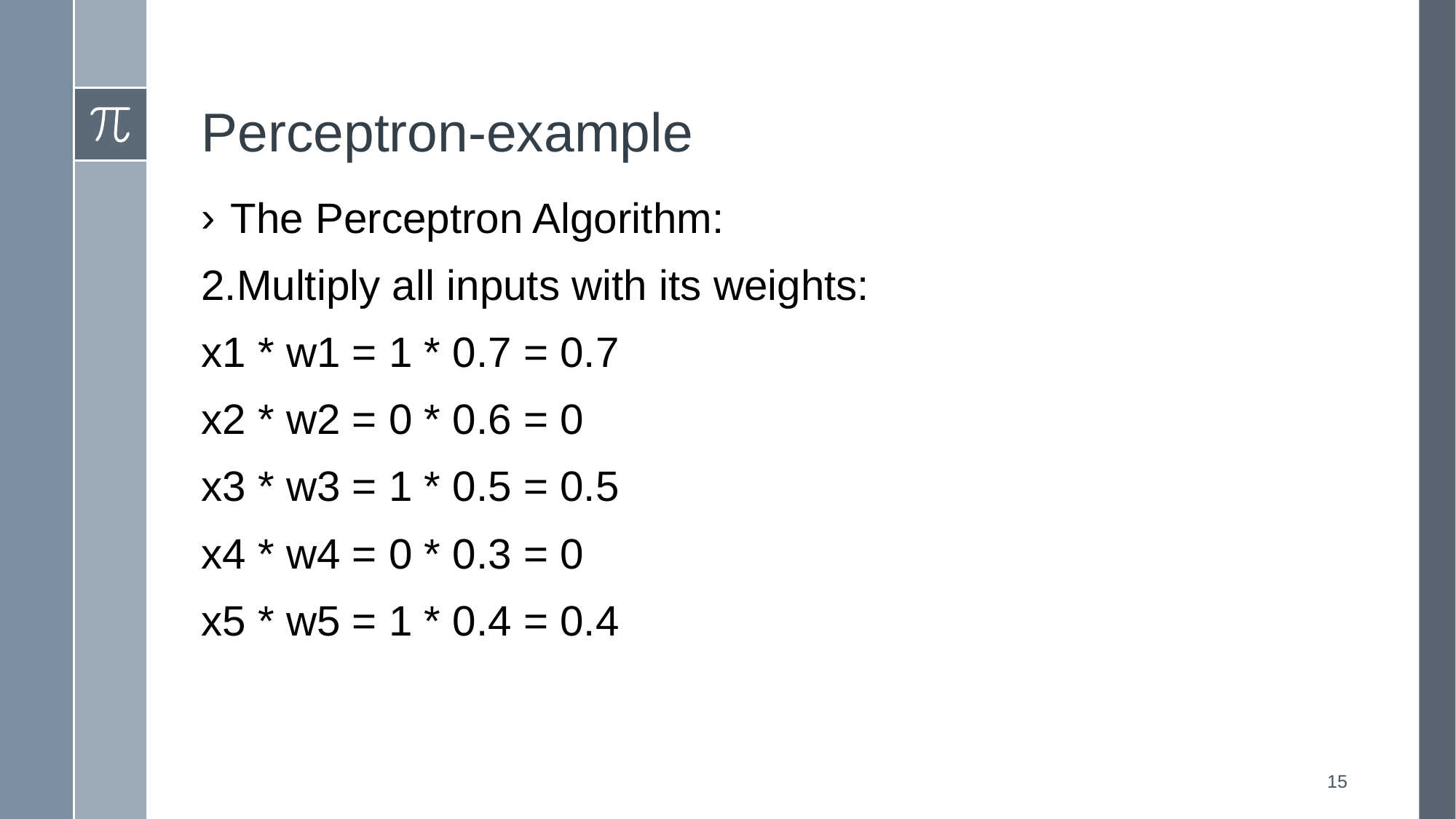

# Perceptron-example
The Perceptron Algorithm:
2.Multiply all inputs with its weights:
x1 * w1 = 1 * 0.7 = 0.7
x2 * w2 = 0 * 0.6 = 0
x3 * w3 = 1 * 0.5 = 0.5
x4 * w4 = 0 * 0.3 = 0
x5 * w5 = 1 * 0.4 = 0.4
15